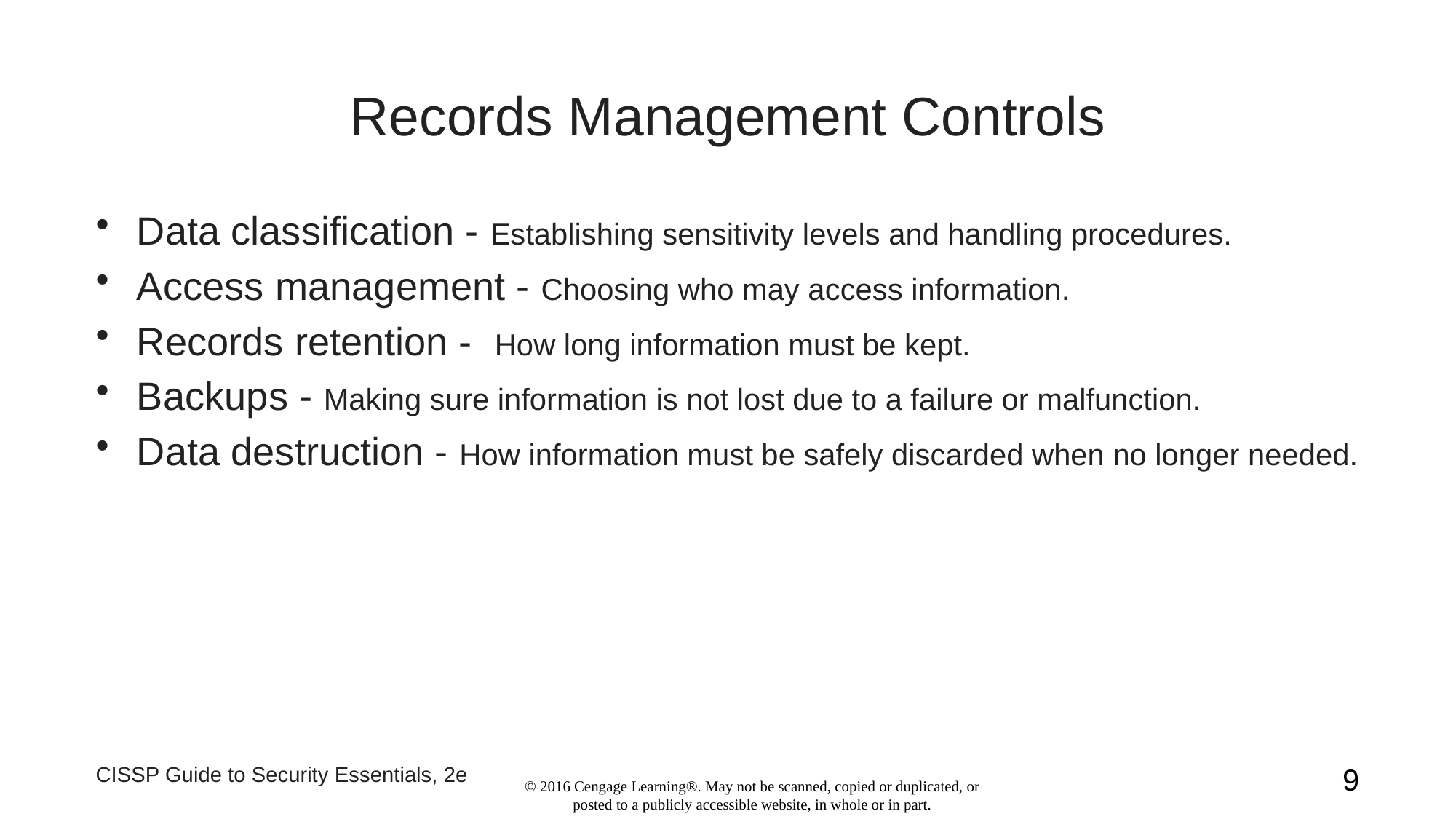

# Records Management Controls
Data classification - Establishing sensitivity levels and handling procedures.
Access management - Choosing who may access information.
Records retention -  How long information must be kept.
Backups - Making sure information is not lost due to a failure or malfunction.
Data destruction - How information must be safely discarded when no longer needed.

CISSP Guide to Security Essentials, 2e
9
© 2016 Cengage Learning®. May not be scanned, copied or duplicated, or posted to a publicly accessible website, in whole or in part.